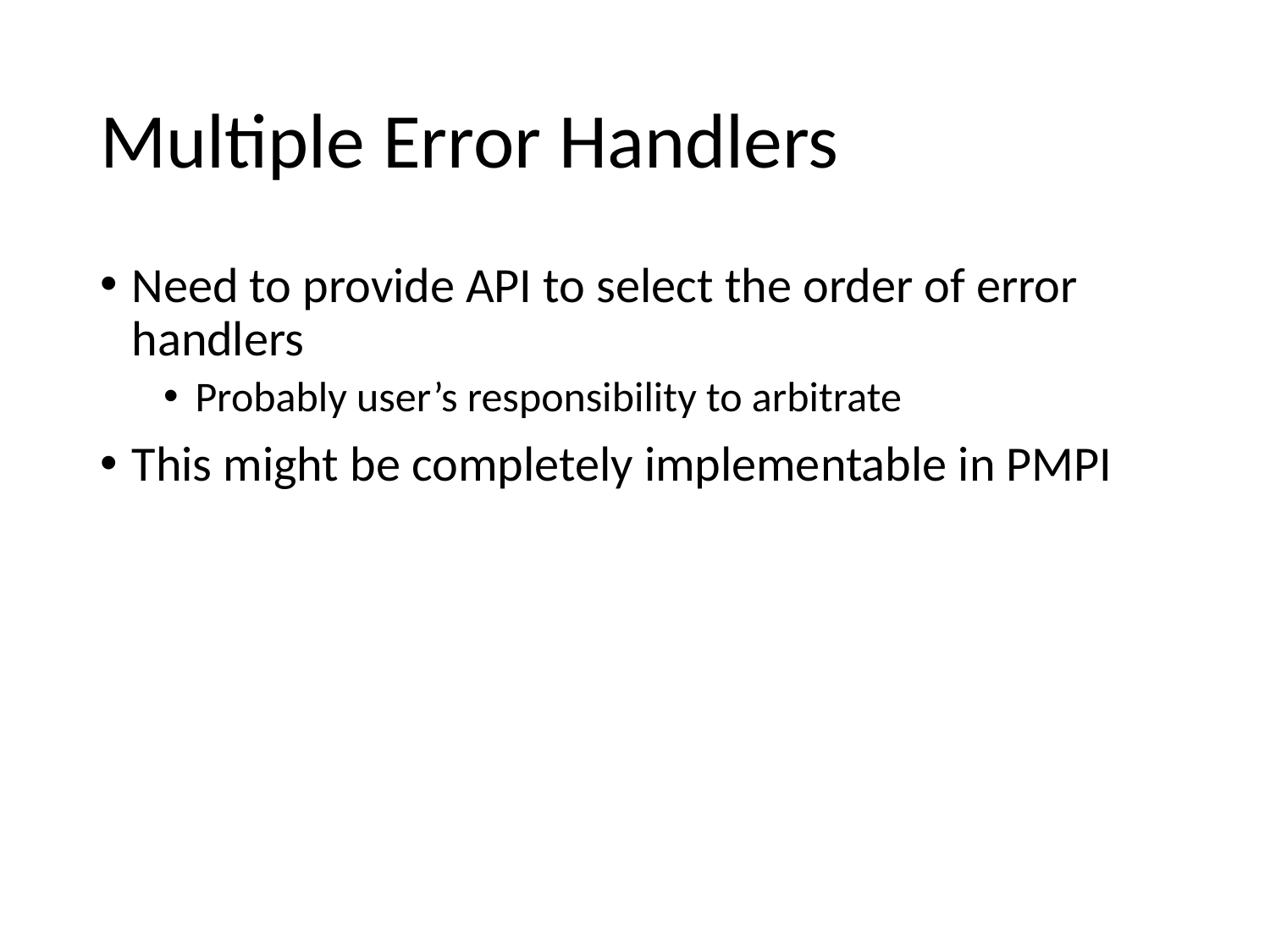

# Multiple Error Handlers
Need to provide API to select the order of error handlers
Probably user’s responsibility to arbitrate
This might be completely implementable in PMPI